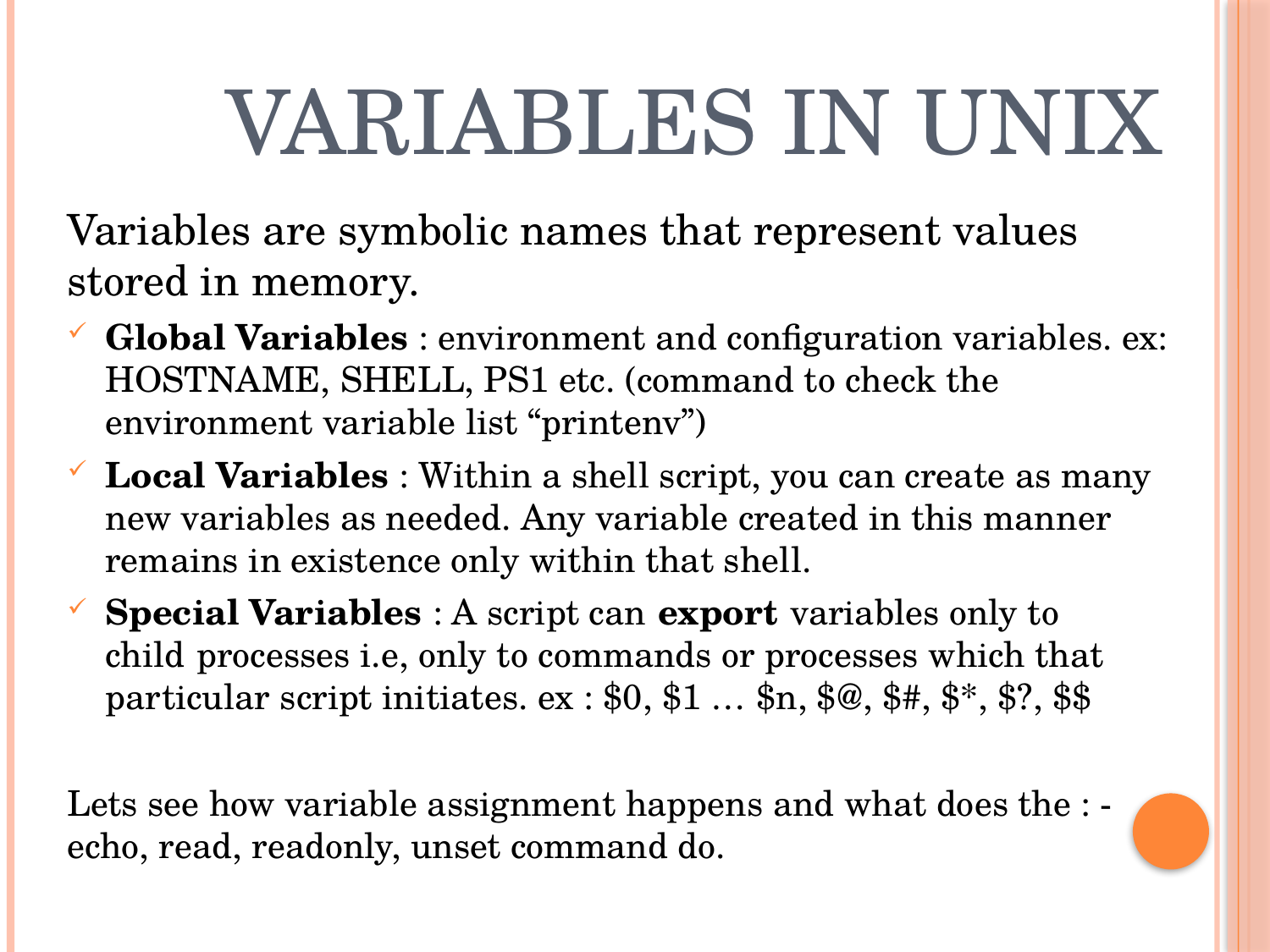

# Variables in Unix
Variables are symbolic names that represent values stored in memory.
Global Variables : environment and configuration variables. ex: HOSTNAME, SHELL, PS1 etc. (command to check the environment variable list “printenv”)
Local Variables : Within a shell script, you can create as many new variables as needed. Any variable created in this manner remains in existence only within that shell.
Special Variables : A script can export variables only to child processes i.e, only to commands or processes which that particular script initiates. ex : $0, $1 … $n, $@, $#, $*, $?, $$

Lets see how variable assignment happens and what does the : -  echo, read, readonly, unset command do.